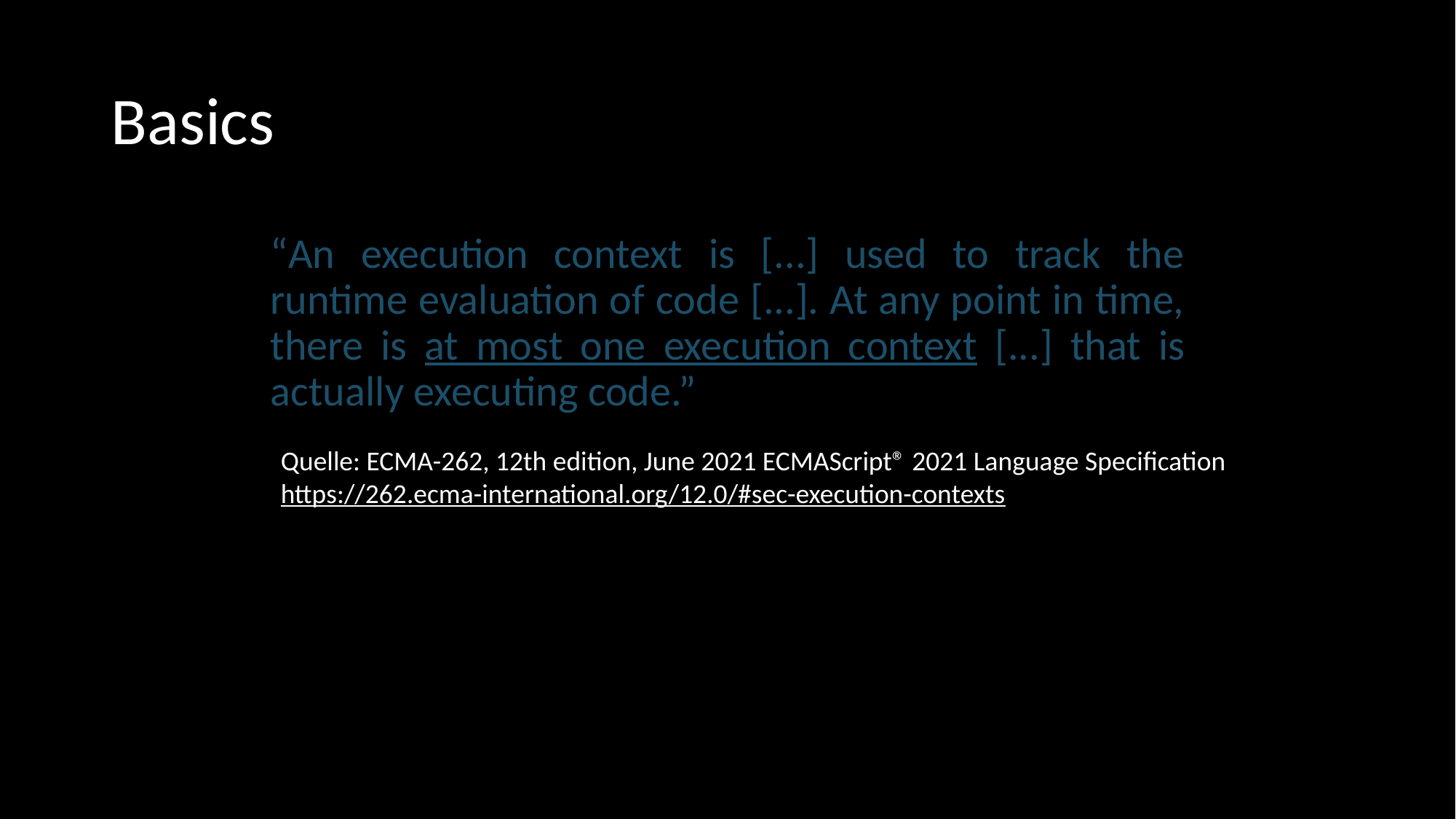

# Basics
“An execution context is [...] used to track the runtime evaluation of code [...]. At any point in time, there is at most one execution context [...] that is actually executing code.”
Quelle: ECMA-262, 12th edition, June 2021 ECMAScript® 2021 Language Specification
https://262.ecma-international.org/12.0/#sec-execution-contexts